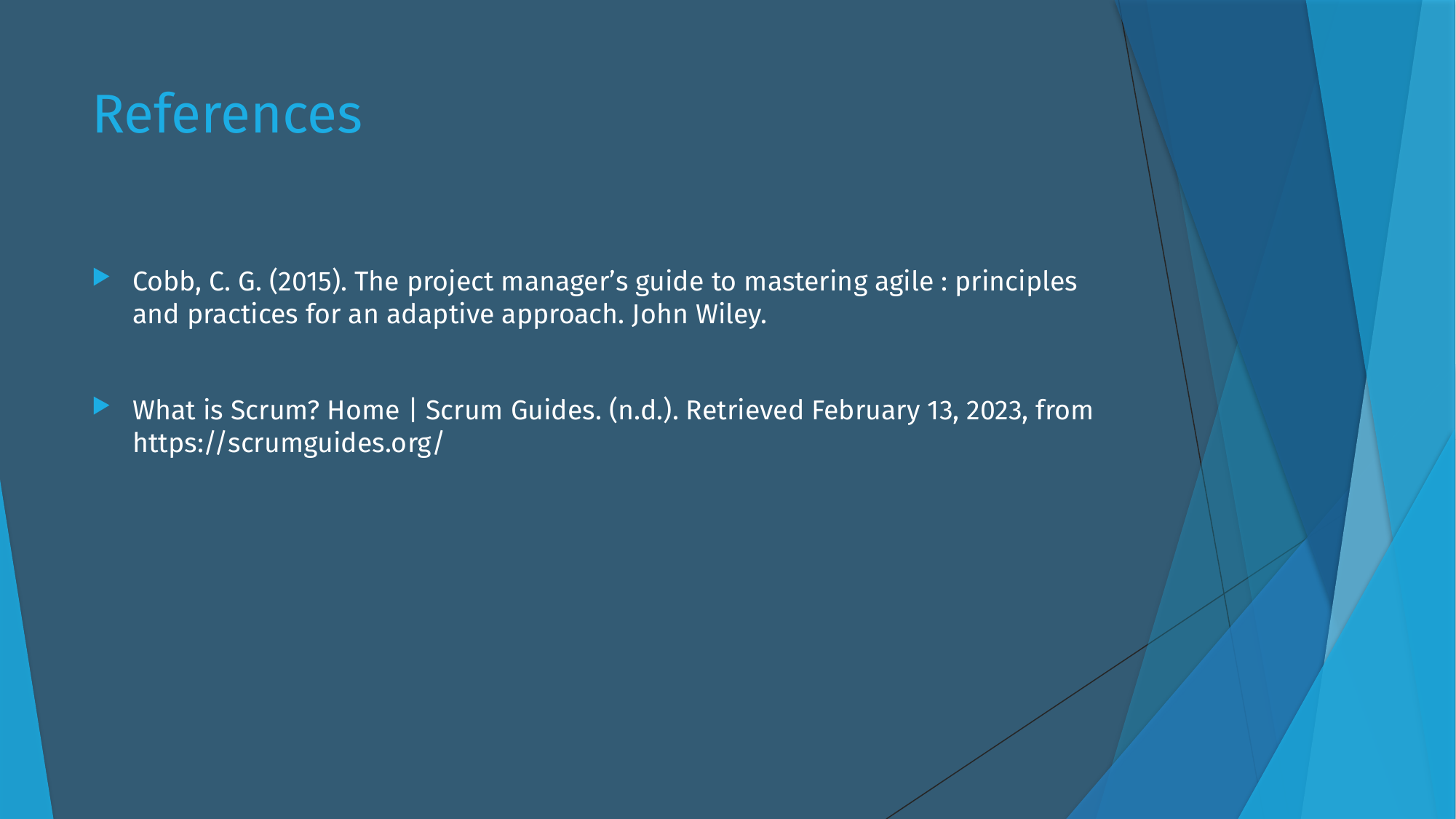

# References
Cobb, C. G. (2015). The project manager’s guide to mastering agile : principles and practices for an adaptive approach. John Wiley.

What is Scrum? Home | Scrum Guides. (n.d.). Retrieved February 13, 2023, from https://scrumguides.org/